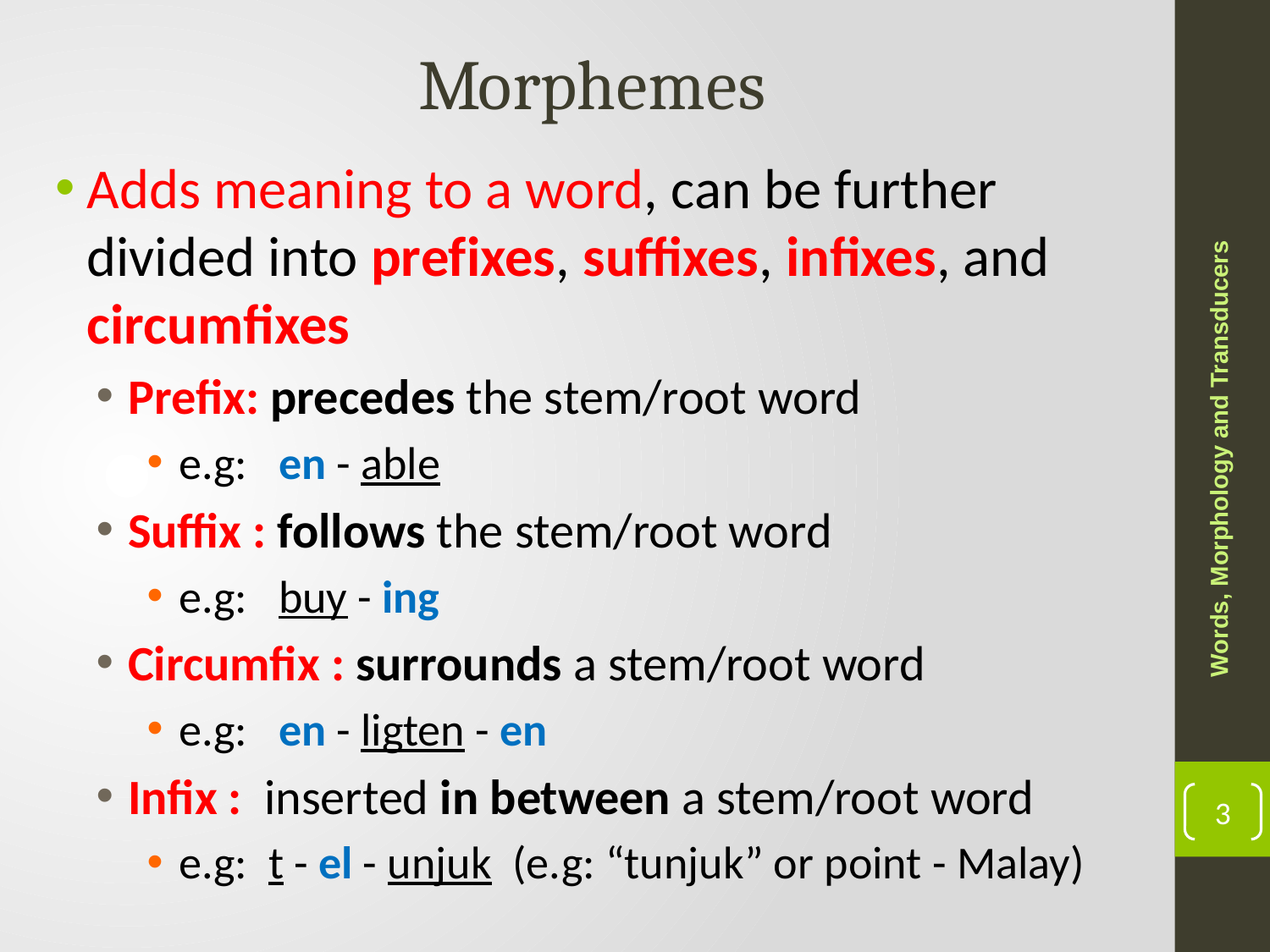

# Morphemes
Adds meaning to a word, can be further divided into prefixes, suffixes, infixes, and circumfixes
Prefix: precedes the stem/root word
e.g:   en - able
Suffix : follows the stem/root word
e.g:   buy - ing
Circumfix : surrounds a stem/root word
e.g:   en - ligten - en
Infix :  inserted in between a stem/root word
e.g:  t - el - unjuk  (e.g: “tunjuk” or point - Malay)
Words, Morphology and Transducers
3